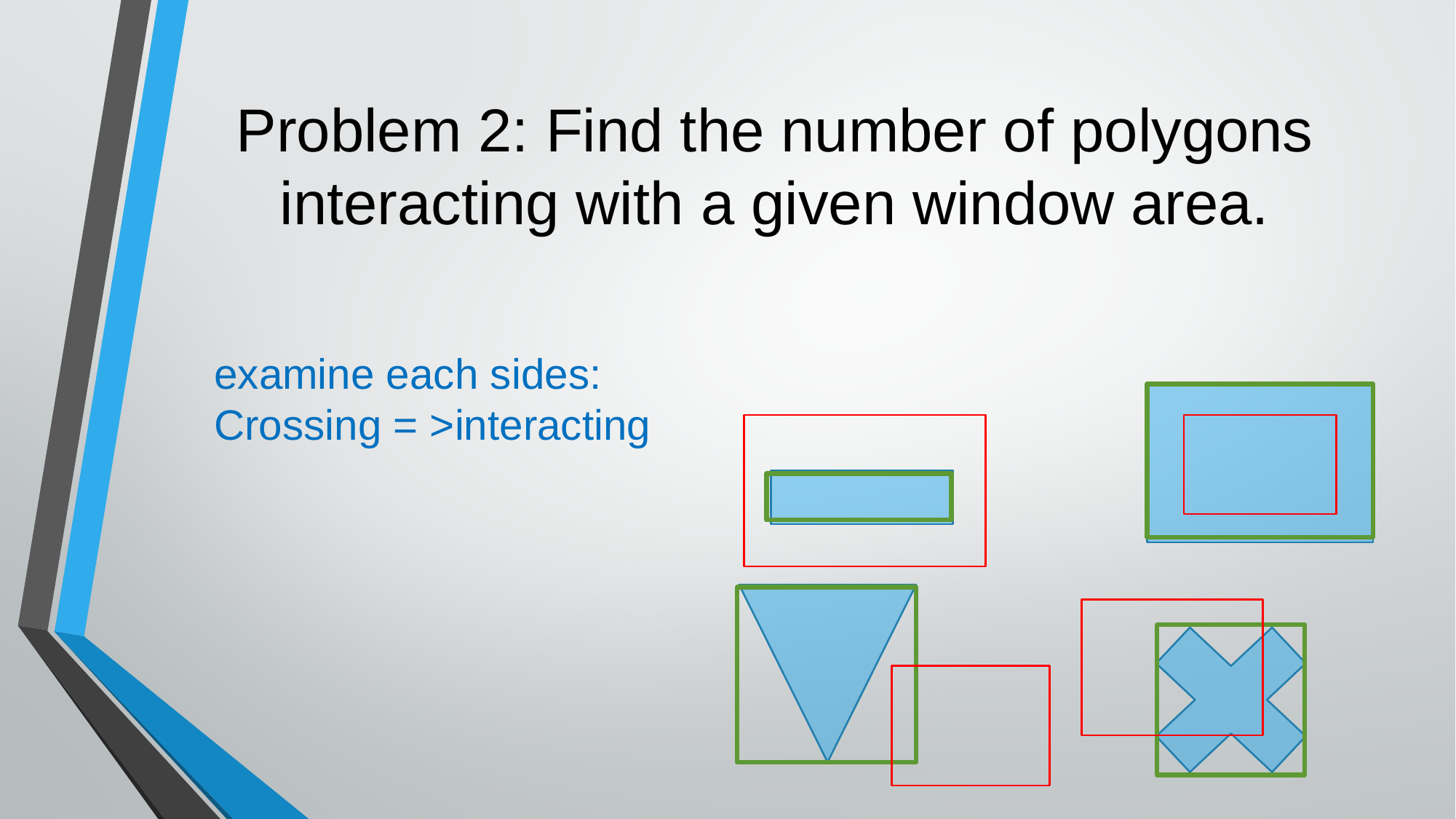

# Problem 2: Find the number of polygons interacting with a given window area.

examine each sides:
Crossing = >interacting